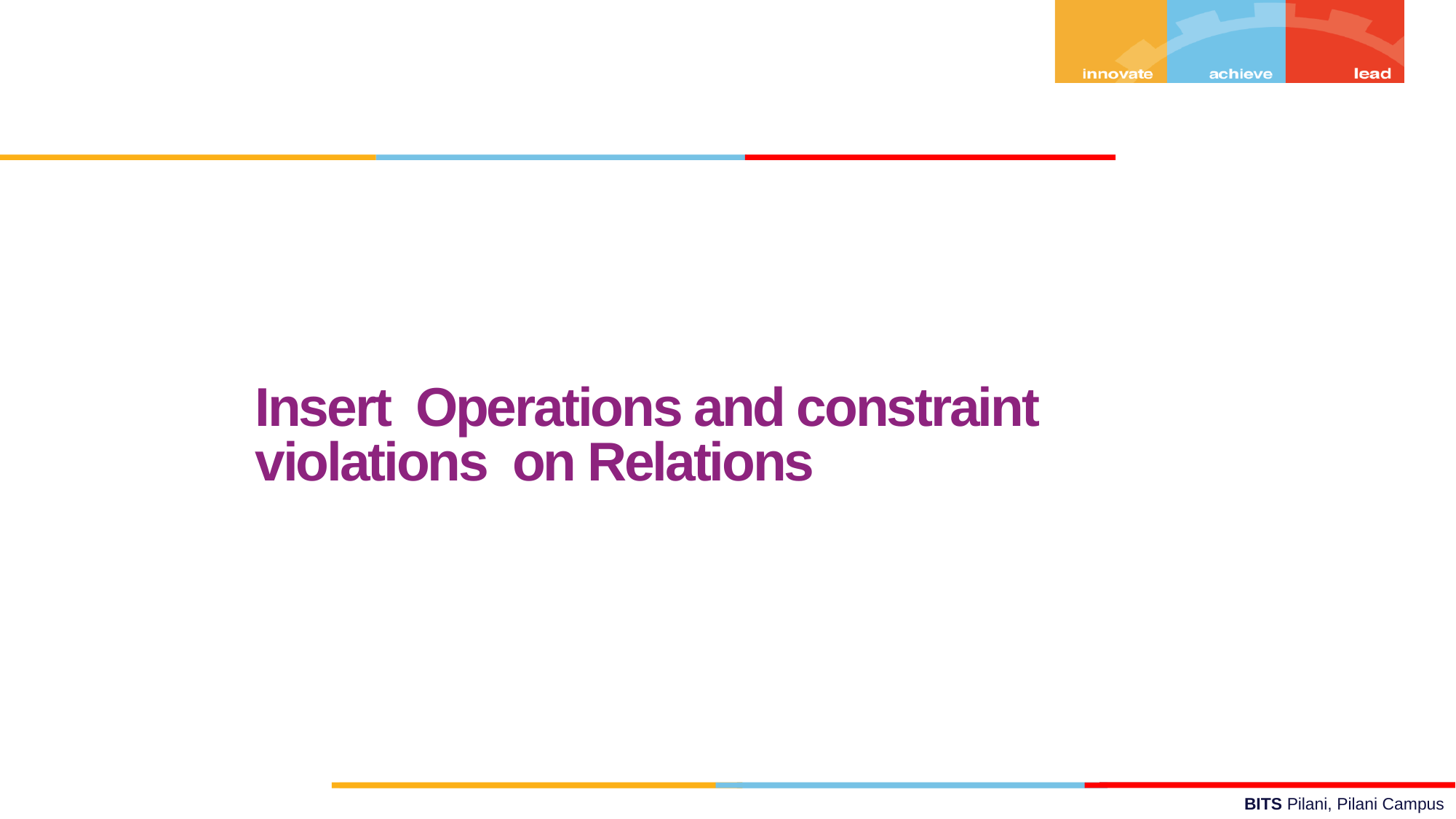

Insert  Operations and constraint violations  on Relations